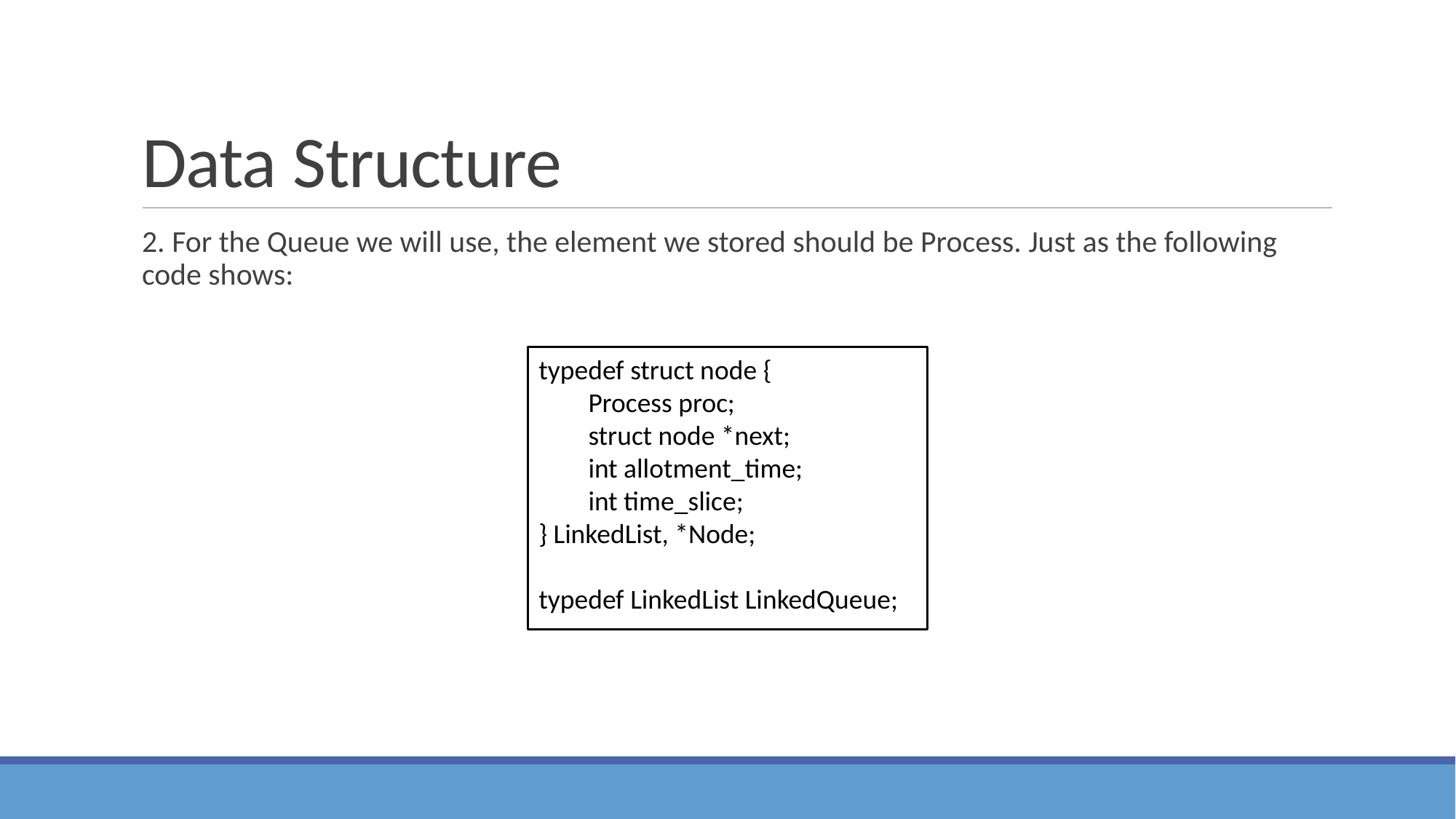

# Data Structure
2. For the Queue we will use, the element we stored should be Process. Just as the following code shows:

typedef struct node {
        Process proc;
        struct node *next;
        int allotment_time;
        int time_slice;
} LinkedList, *Node;

typedef LinkedList LinkedQueue;